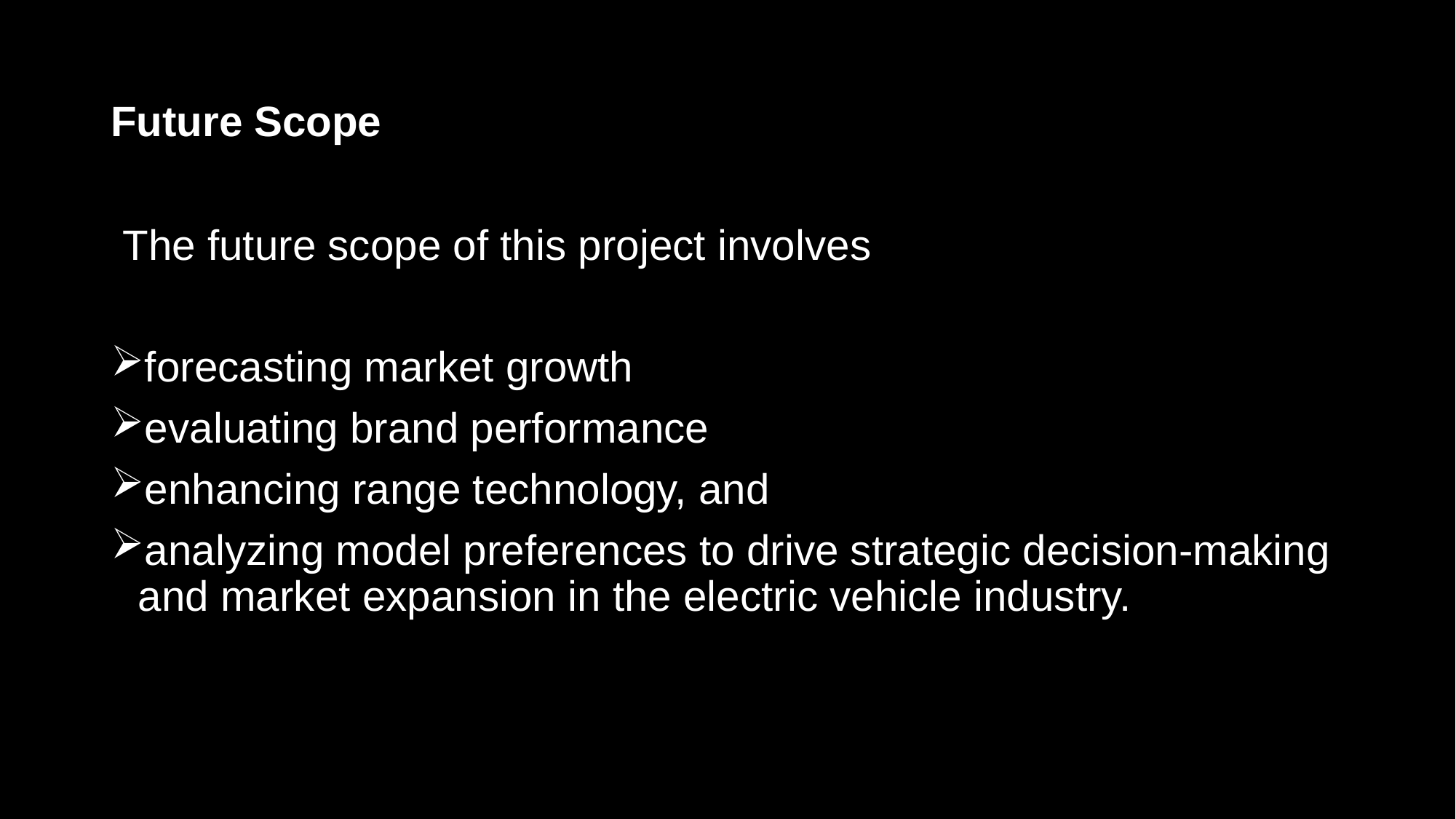

# Future Scope
 The future scope of this project involves

forecasting market growth
evaluating brand performance
enhancing range technology, and
analyzing model preferences to drive strategic decision-making and market expansion in the electric vehicle industry.